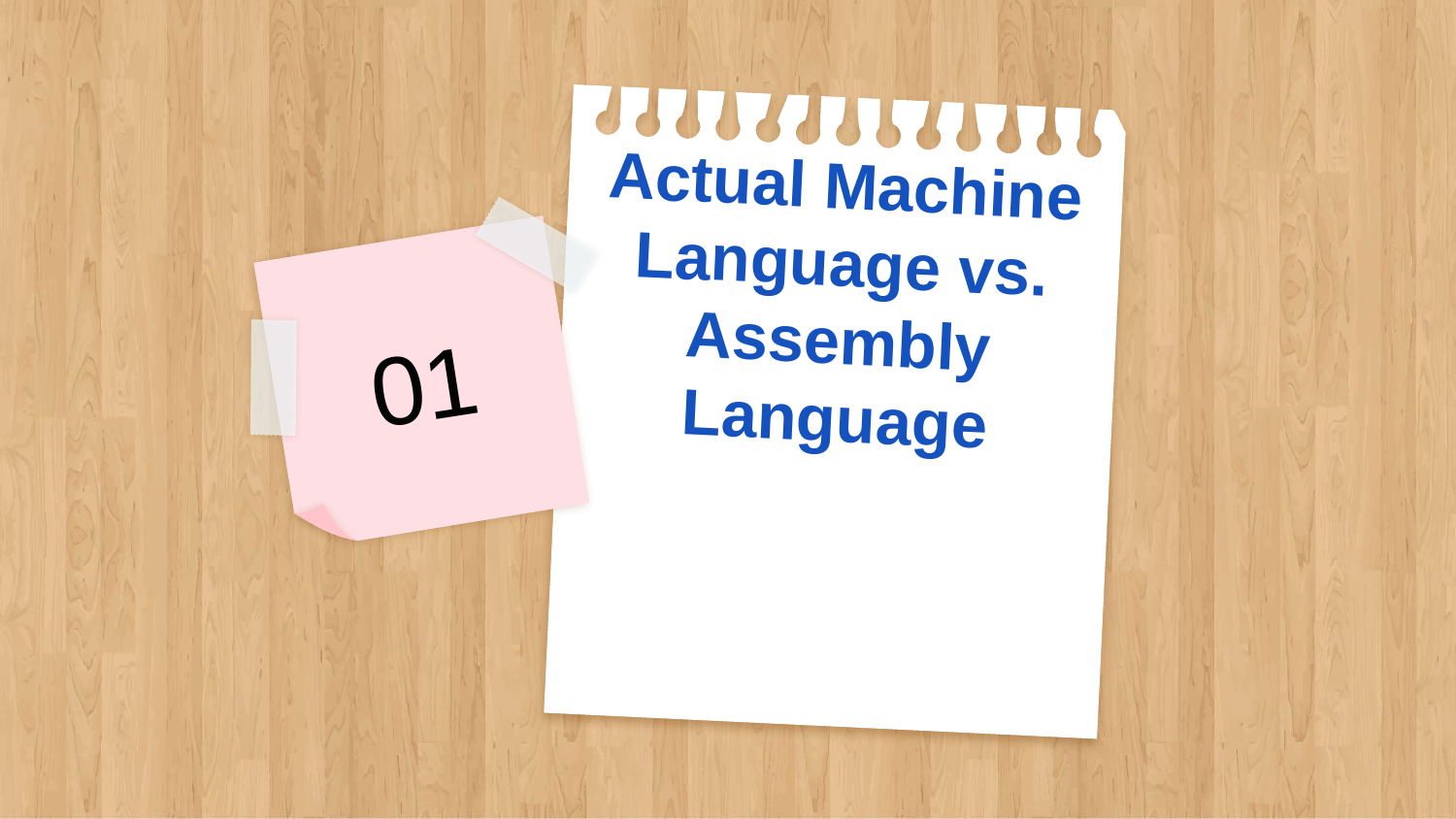

# Actual Machine Language vs. Assembly Language
01